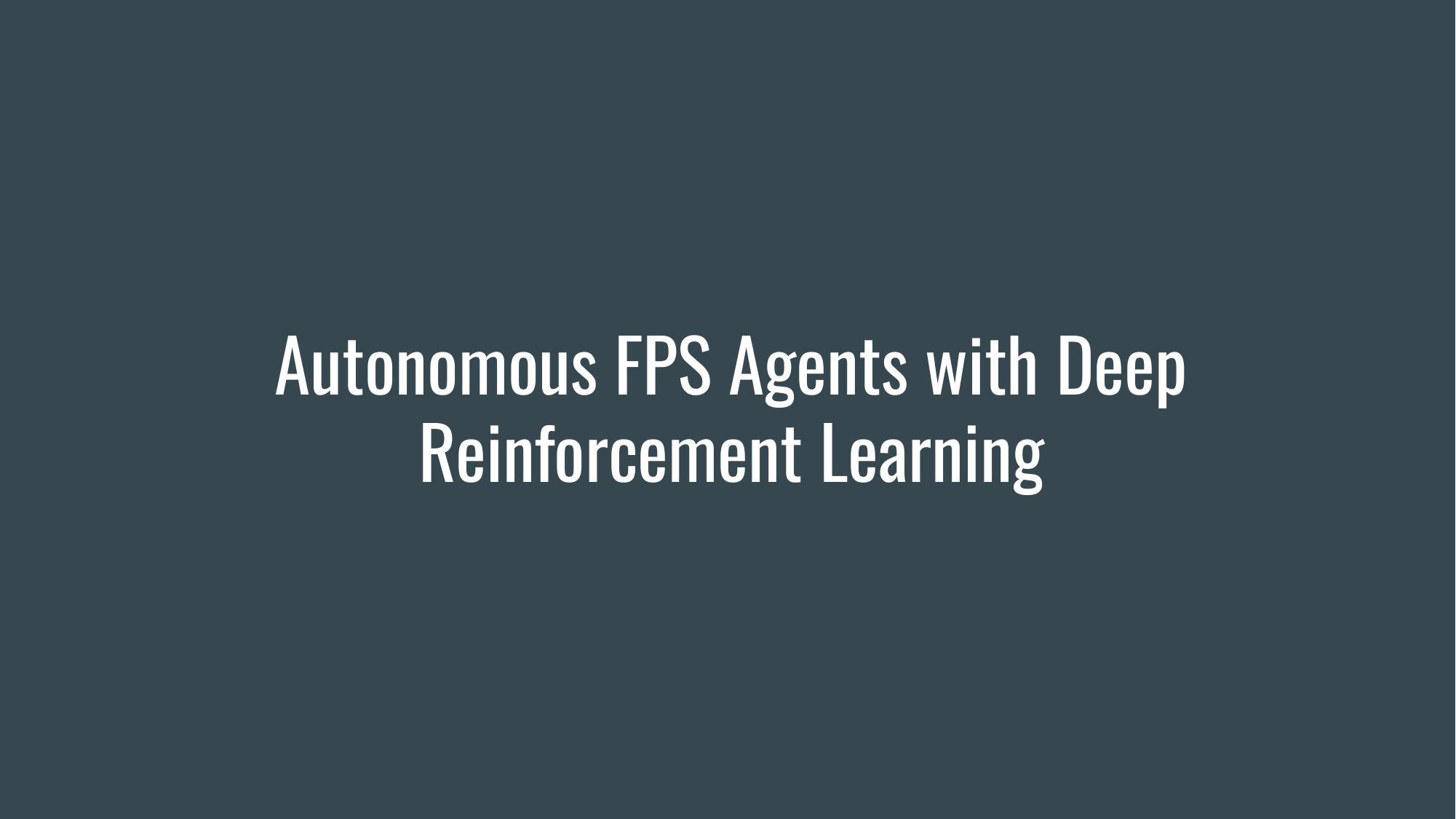

# Autonomous FPS Agents with Deep Reinforcement Learning